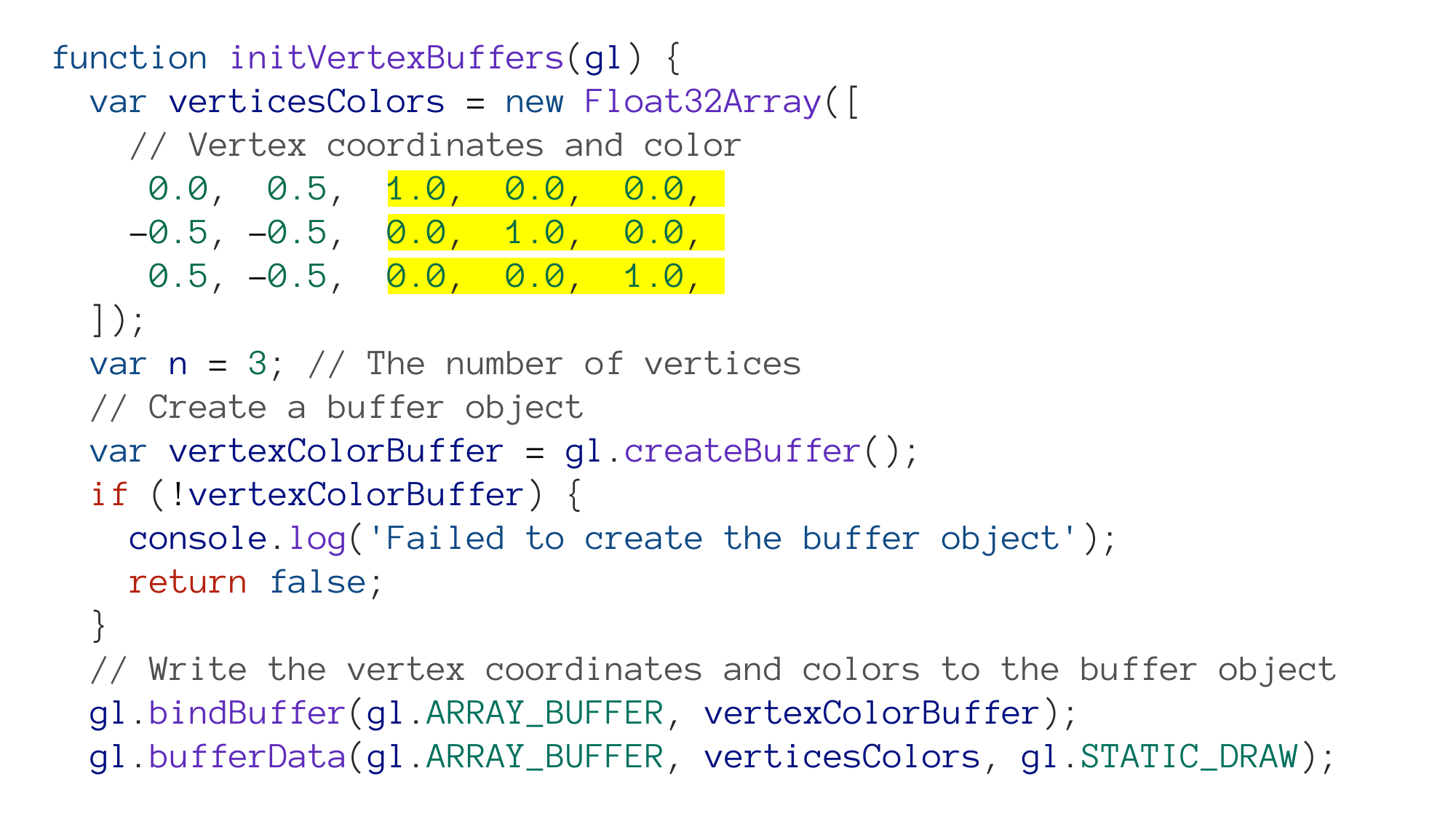

function initVertexBuffers(gl) {
  var verticesColors = new Float32Array([
    // Vertex coordinates and color
     0.0,  0.5,  1.0,  0.0,  0.0,
    -0.5, -0.5,  0.0,  1.0,  0.0,
     0.5, -0.5,  0.0,  0.0,  1.0,
  ]);
  var n = 3; // The number of vertices
  // Create a buffer object
  var vertexColorBuffer = gl.createBuffer();
  if (!vertexColorBuffer) {
    console.log('Failed to create the buffer object');
    return false;
  }
  // Write the vertex coordinates and colors to the buffer object
  gl.bindBuffer(gl.ARRAY_BUFFER, vertexColorBuffer);
  gl.bufferData(gl.ARRAY_BUFFER, verticesColors, gl.STATIC_DRAW);